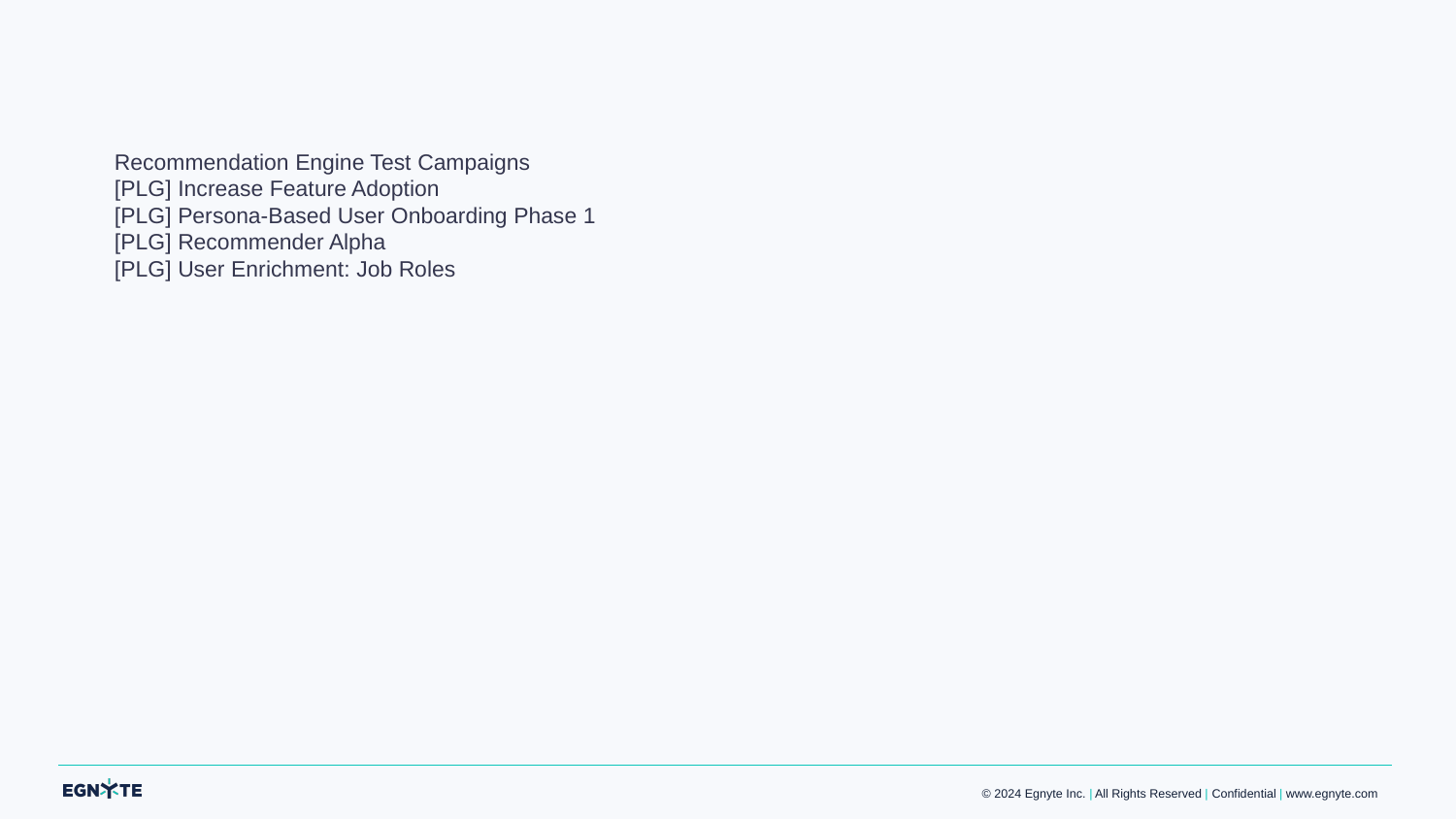

#

Recommendation Engine Test Campaigns
[PLG] Increase Feature Adoption
[PLG] Persona-Based User Onboarding Phase 1
[PLG] Recommender Alpha
[PLG] User Enrichment: Job Roles